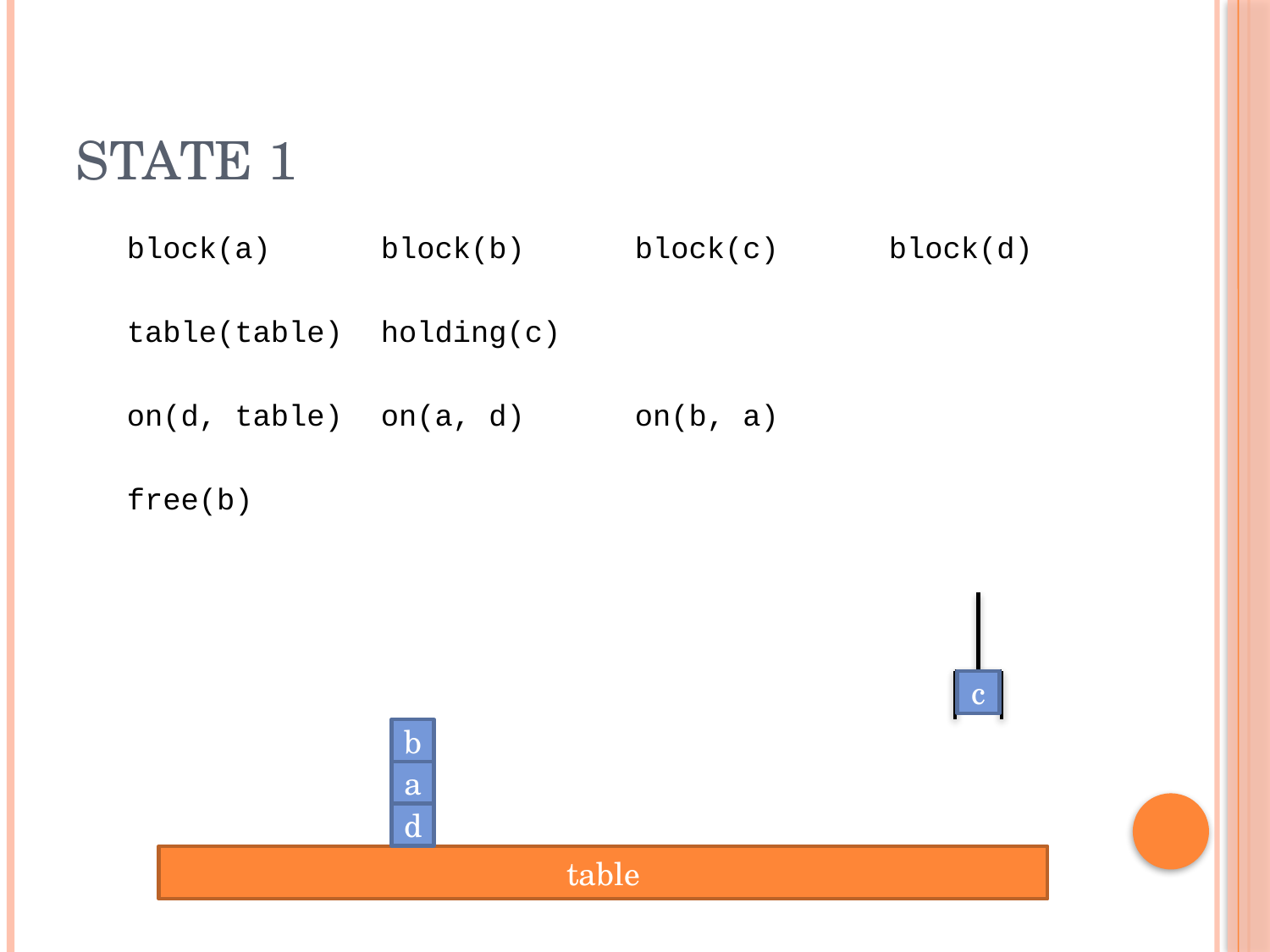

# State 1
block(a)	block(b)	block(c)	block(d)

table(table)	holding(c)

on(d, table)	on(a, d)	on(b, a)

free(b)
c
b
a
d
table